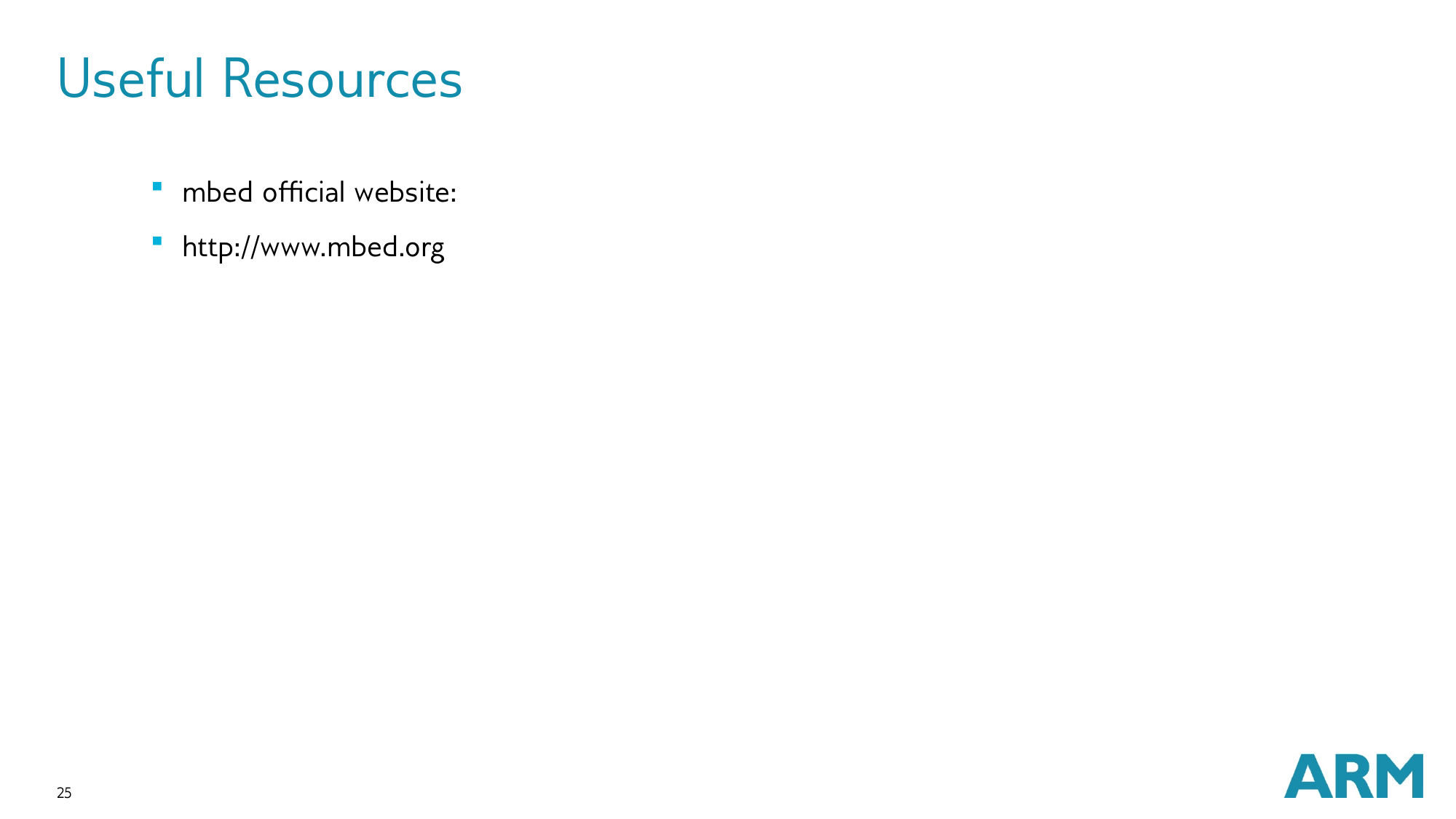

# Useful Resources
mbed official website:
http://www.mbed.org